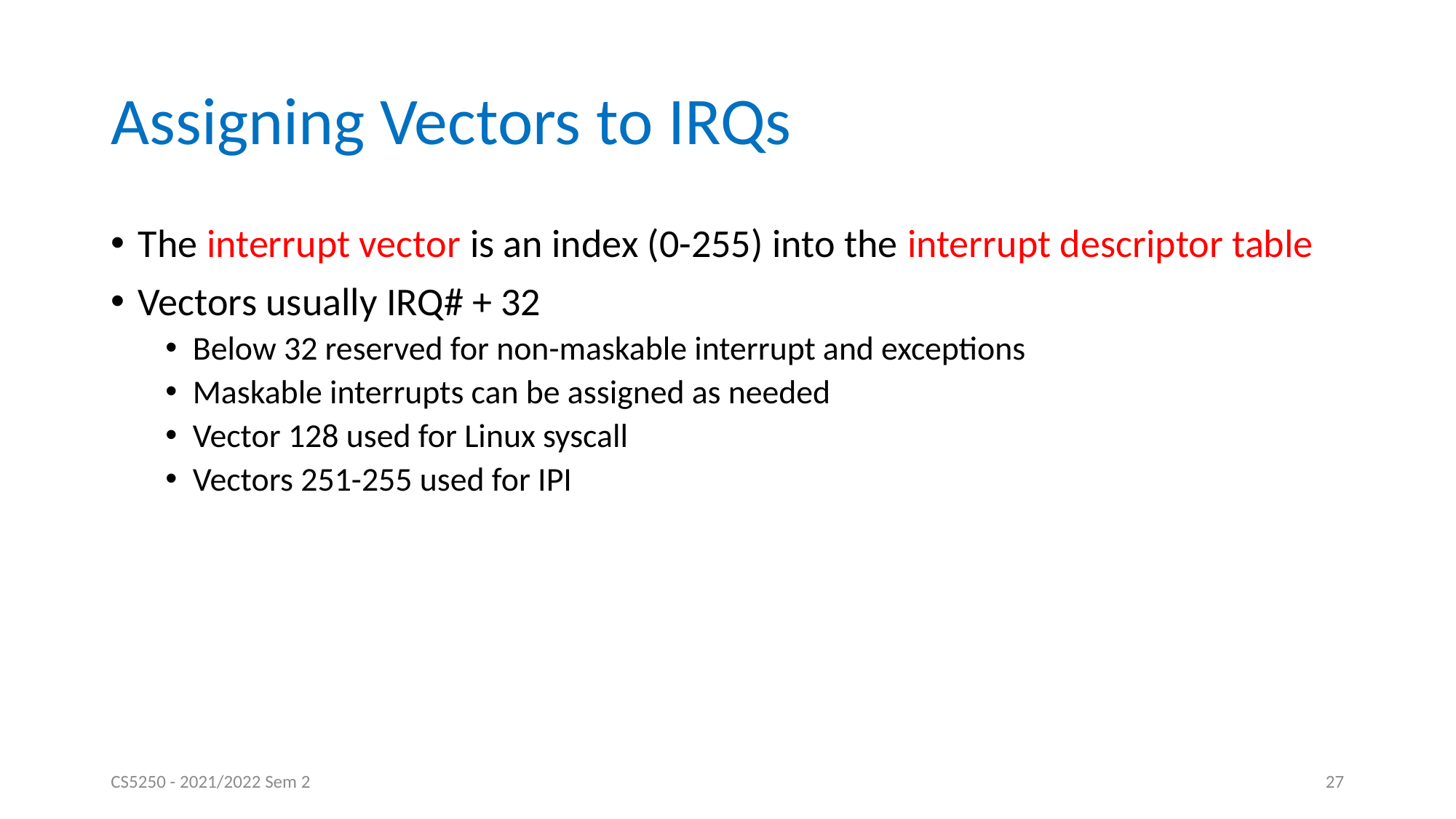

# Assigning Vectors to IRQs
The interrupt vector is an index (0-255) into the interrupt descriptor table
Vectors usually IRQ# + 32
Below 32 reserved for non-maskable interrupt and exceptions
Maskable interrupts can be assigned as needed
Vector 128 used for Linux syscall
Vectors 251-255 used for IPI

CS5250 - 2021/2022 Sem 2
27